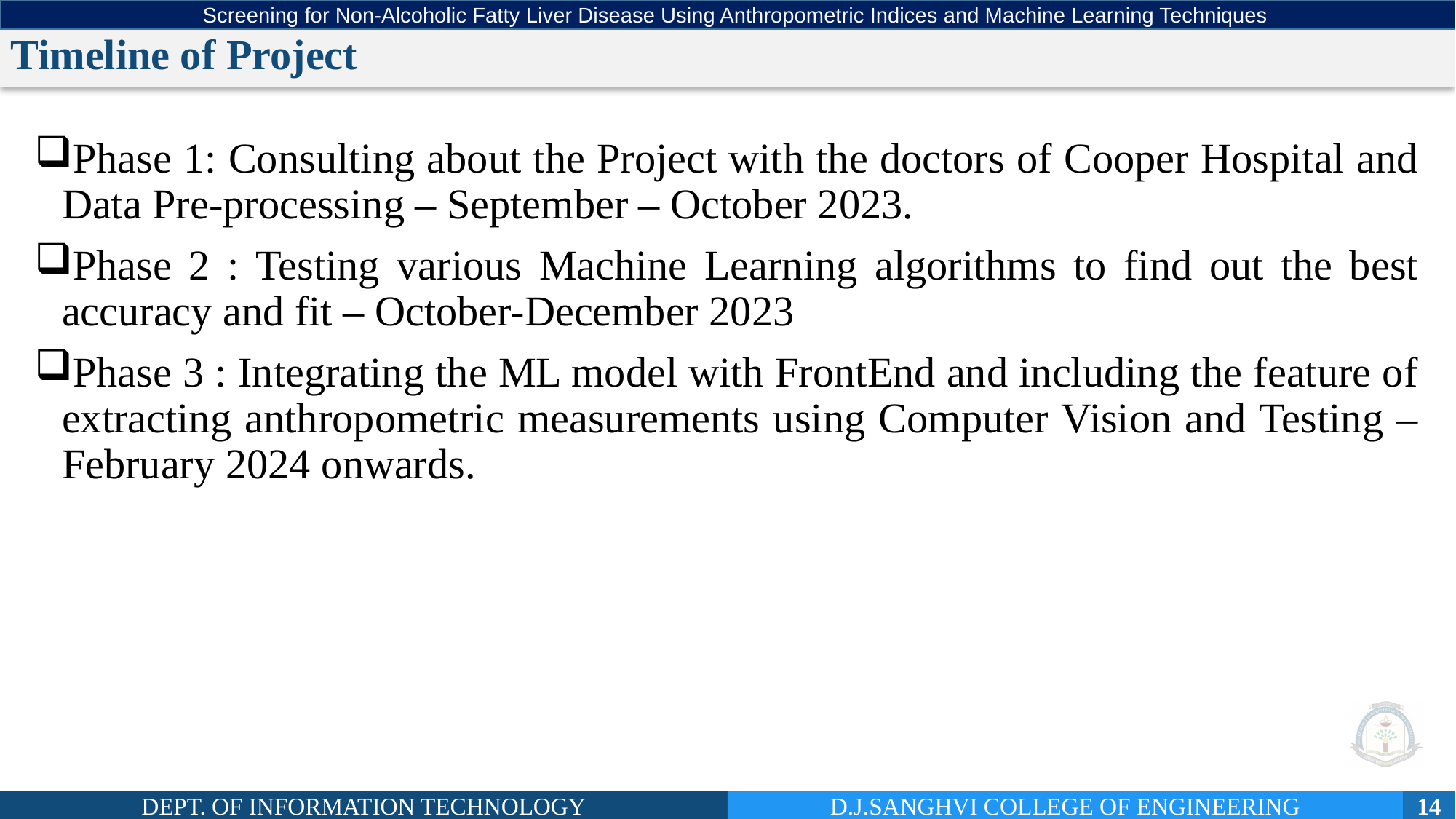

Screening for Non-Alcoholic Fatty Liver Disease Using Anthropometric Indices and Machine Learning Techniques
# Timeline of Project
Phase 1: Consulting about the Project with the doctors of Cooper Hospital and Data Pre-processing – September – October 2023.
Phase 2 : Testing various Machine Learning algorithms to find out the best accuracy and fit – October-December 2023
Phase 3 : Integrating the ML model with FrontEnd and including the feature of extracting anthropometric measurements using Computer Vision and Testing – February 2024 onwards.